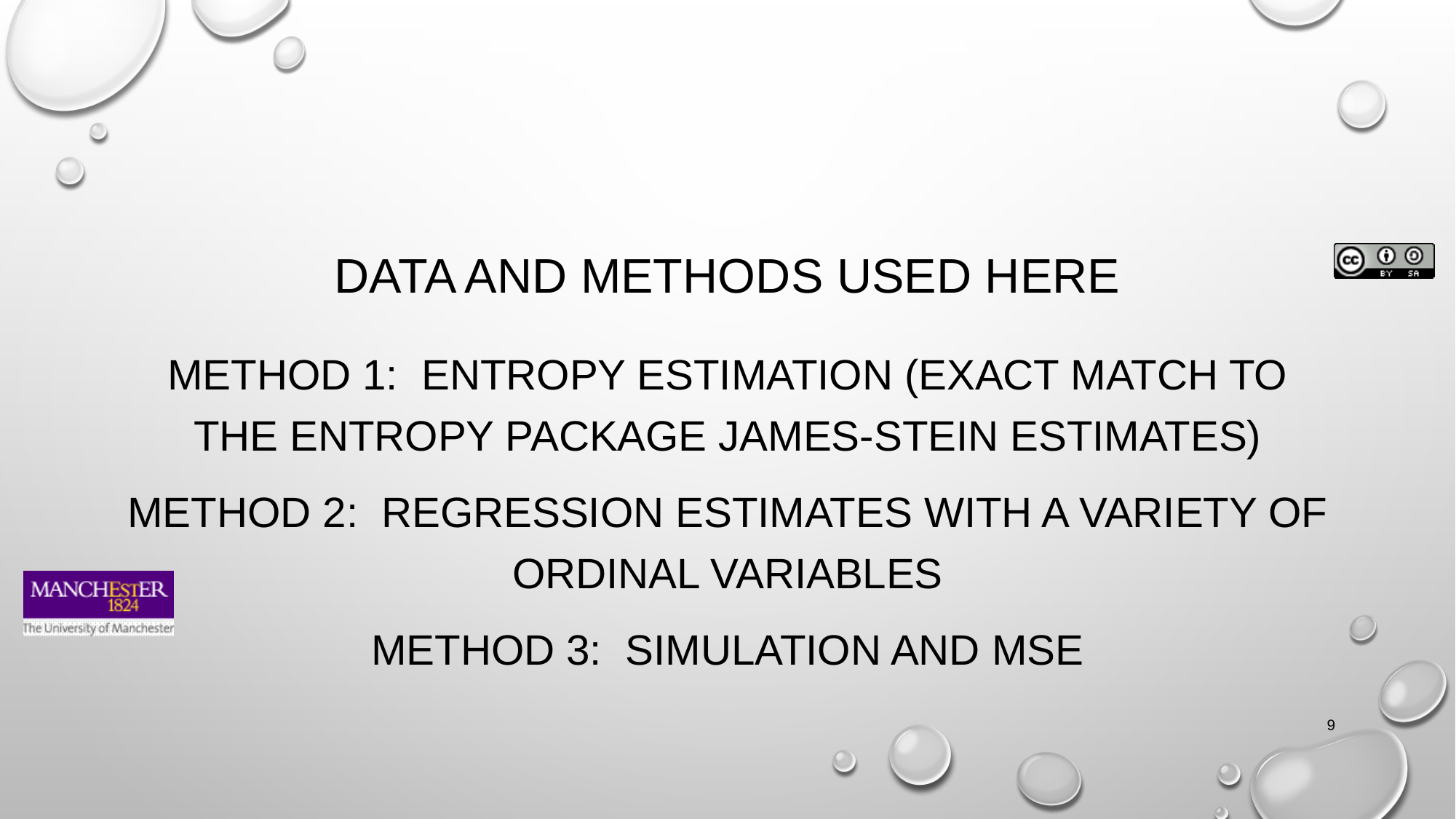

# Data and Methods Used here
Method 1:  Entropy estimation (exact match to the entropy package james-stein estimates)
Method 2:  Regression estimates with a variety of ordinal variables
Method 3:  Simulation and mSE
9